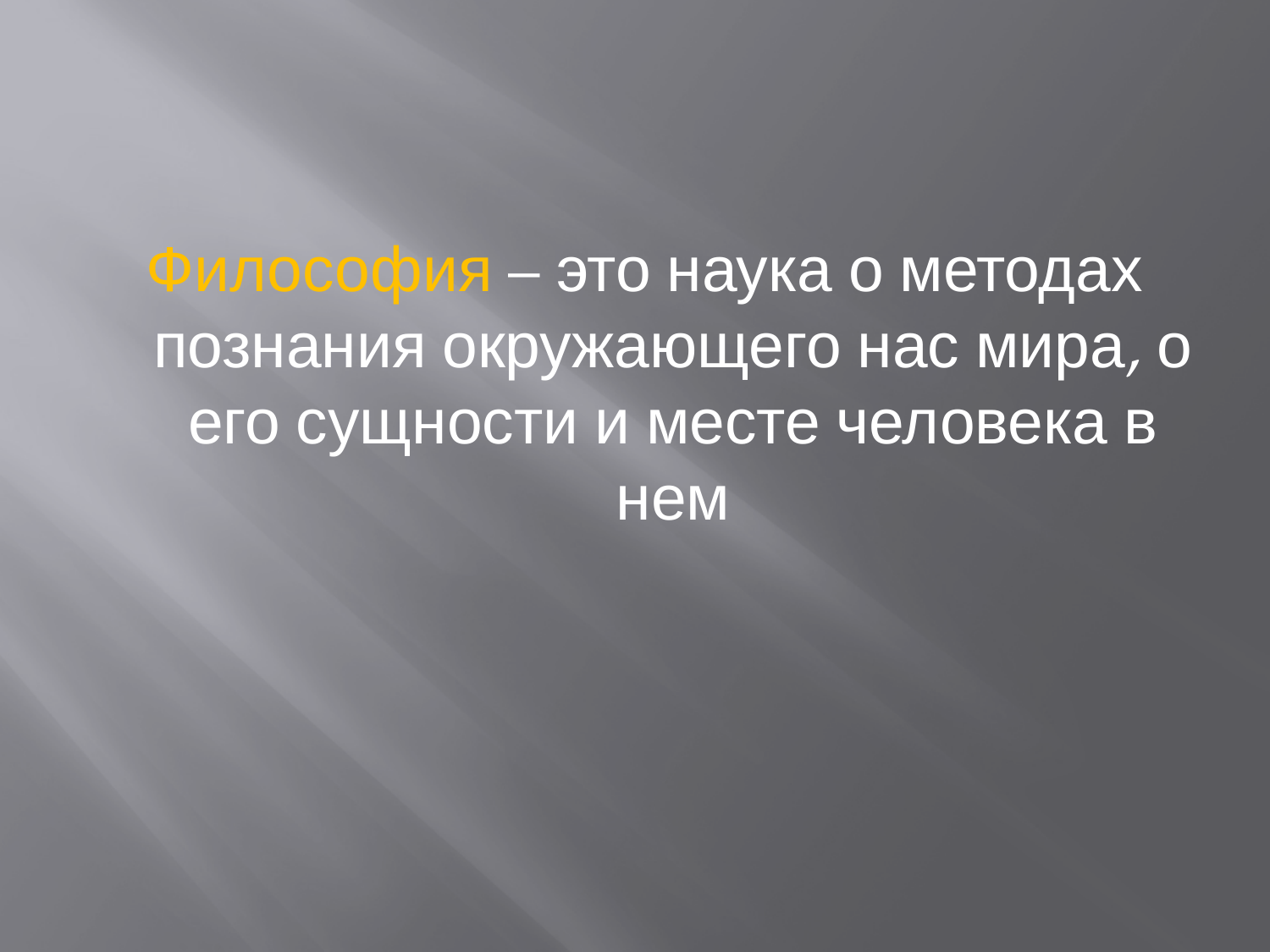

#
Философия – это наука о методах познания окружающего нас мира, о его сущности и месте человека в нем